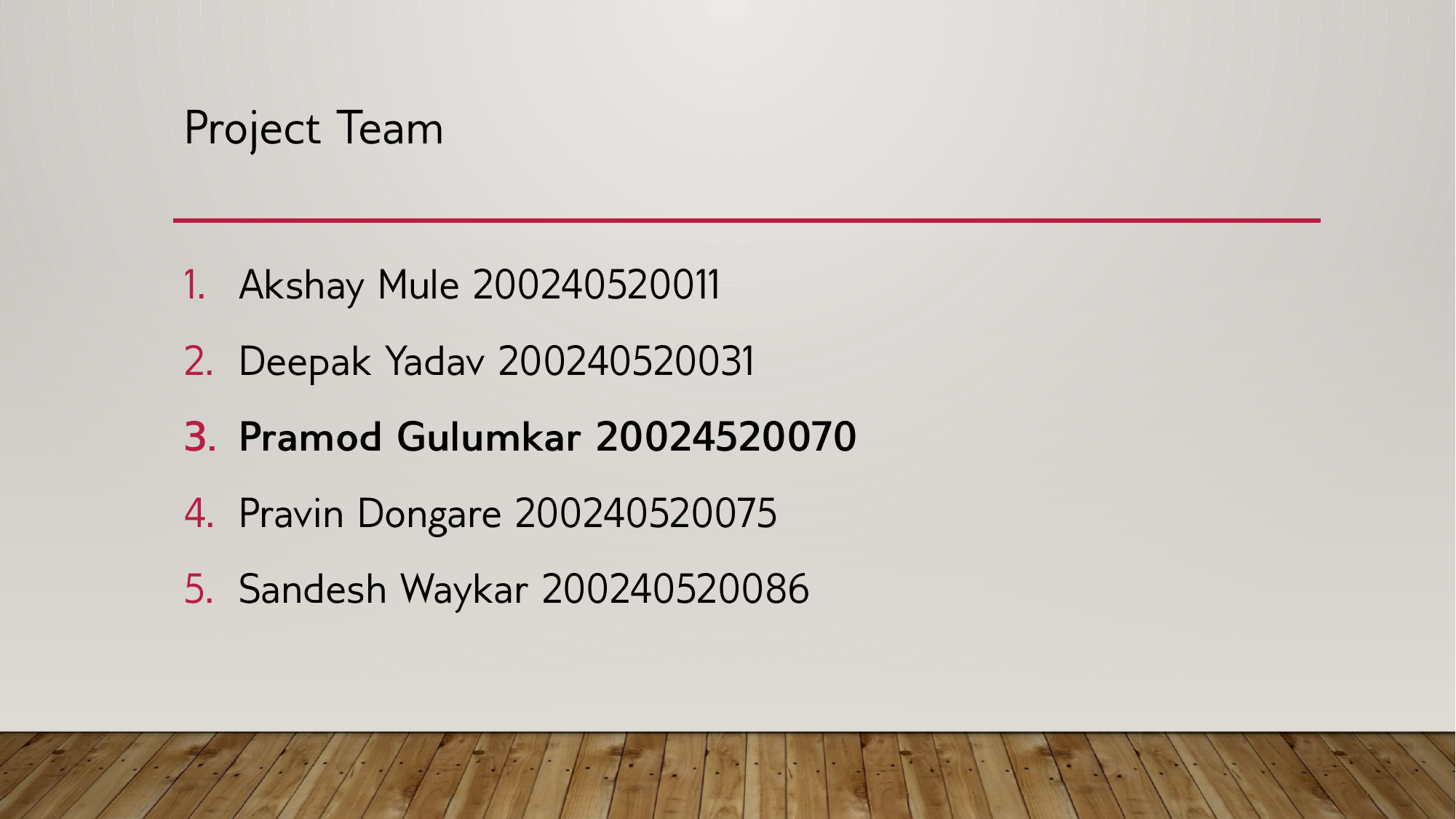

# Project Team
Akshay Mule 200240520011
Deepak Yadav 200240520031
Pramod Gulumkar 20024520070
Pravin Dongare 200240520075
Sandesh Waykar 200240520086